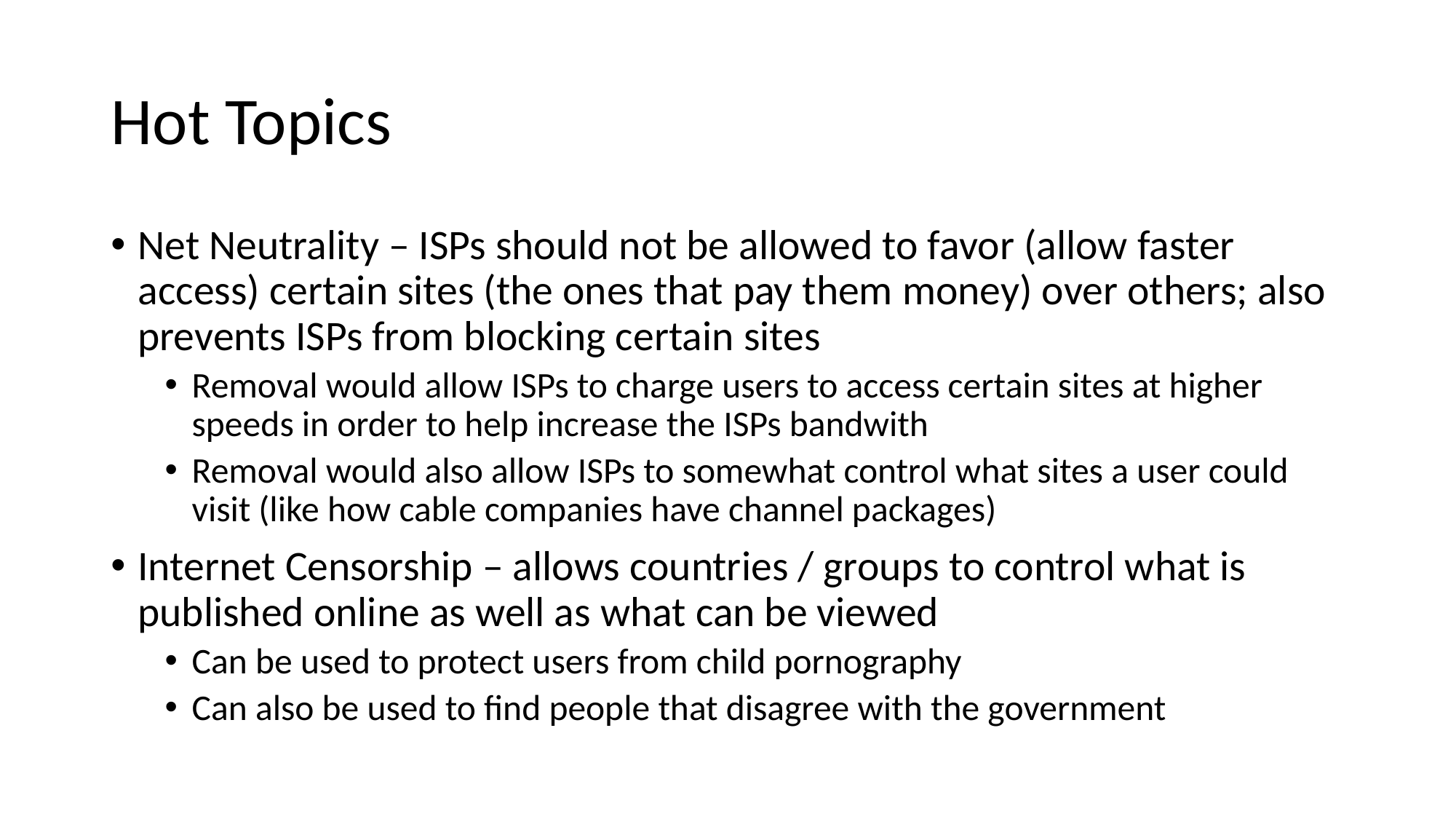

# Hot Topics
Net Neutrality – ISPs should not be allowed to favor (allow faster access) certain sites (the ones that pay them money) over others; also prevents ISPs from blocking certain sites
Removal would allow ISPs to charge users to access certain sites at higher speeds in order to help increase the ISPs bandwith
Removal would also allow ISPs to somewhat control what sites a user could visit (like how cable companies have channel packages)
Internet Censorship – allows countries / groups to control what is published online as well as what can be viewed
Can be used to protect users from child pornography
Can also be used to find people that disagree with the government